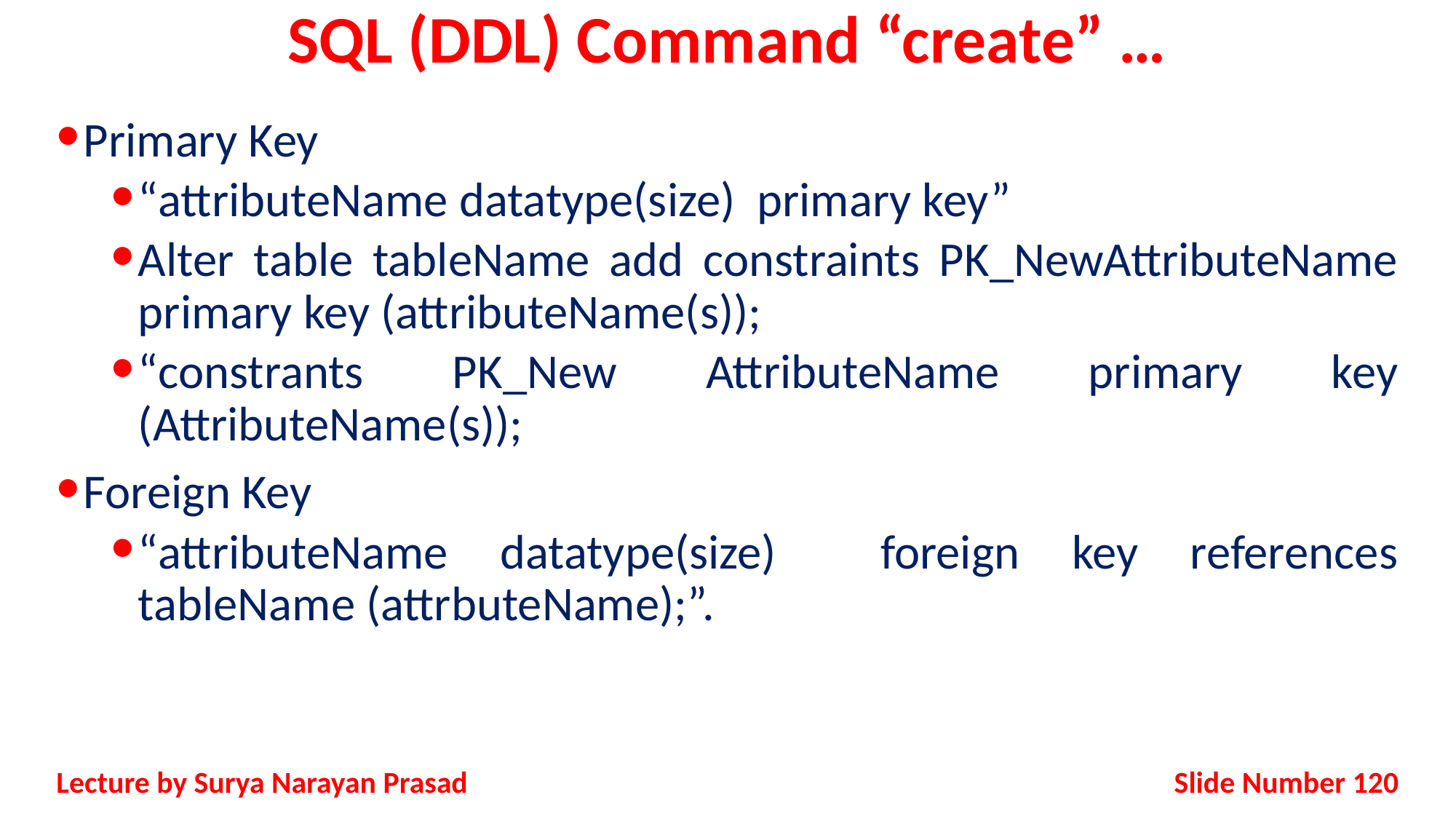

# SQL (DDL) Command “create” …
Primary Key
“attributeName datatype(size)  primary key”
Alter table tableName add constraints PK_NewAttributeName primary key (attributeName(s));
“constrants PK_New AttributeName primary key (AttributeName(s));
Foreign Key
“attributeName datatype(size)  foreign key references tableName (attrbuteName);”.

Slide Number 120
Lecture by Surya Narayan Prasad